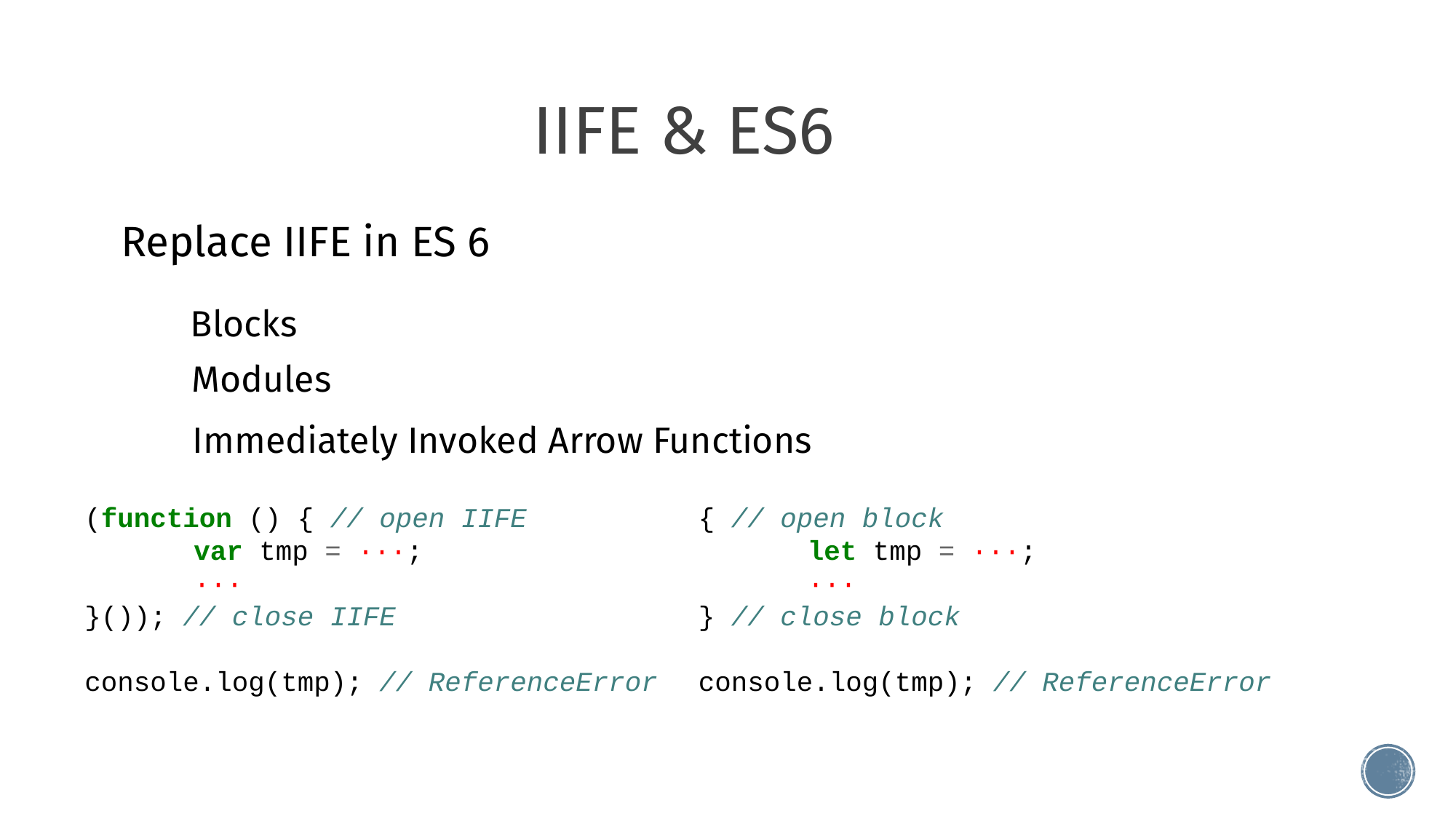

IIFE & ES6
Replace IIFE in ES 6
Blocks
Modules
Immediately Invoked Arrow Functions
(function () { // open IIFE
	var tmp = ···;
	···
}()); // close IIFE

console.log(tmp); // ReferenceError

{ // open block
	let tmp = ···;
	···
} // close block

console.log(tmp); // ReferenceError